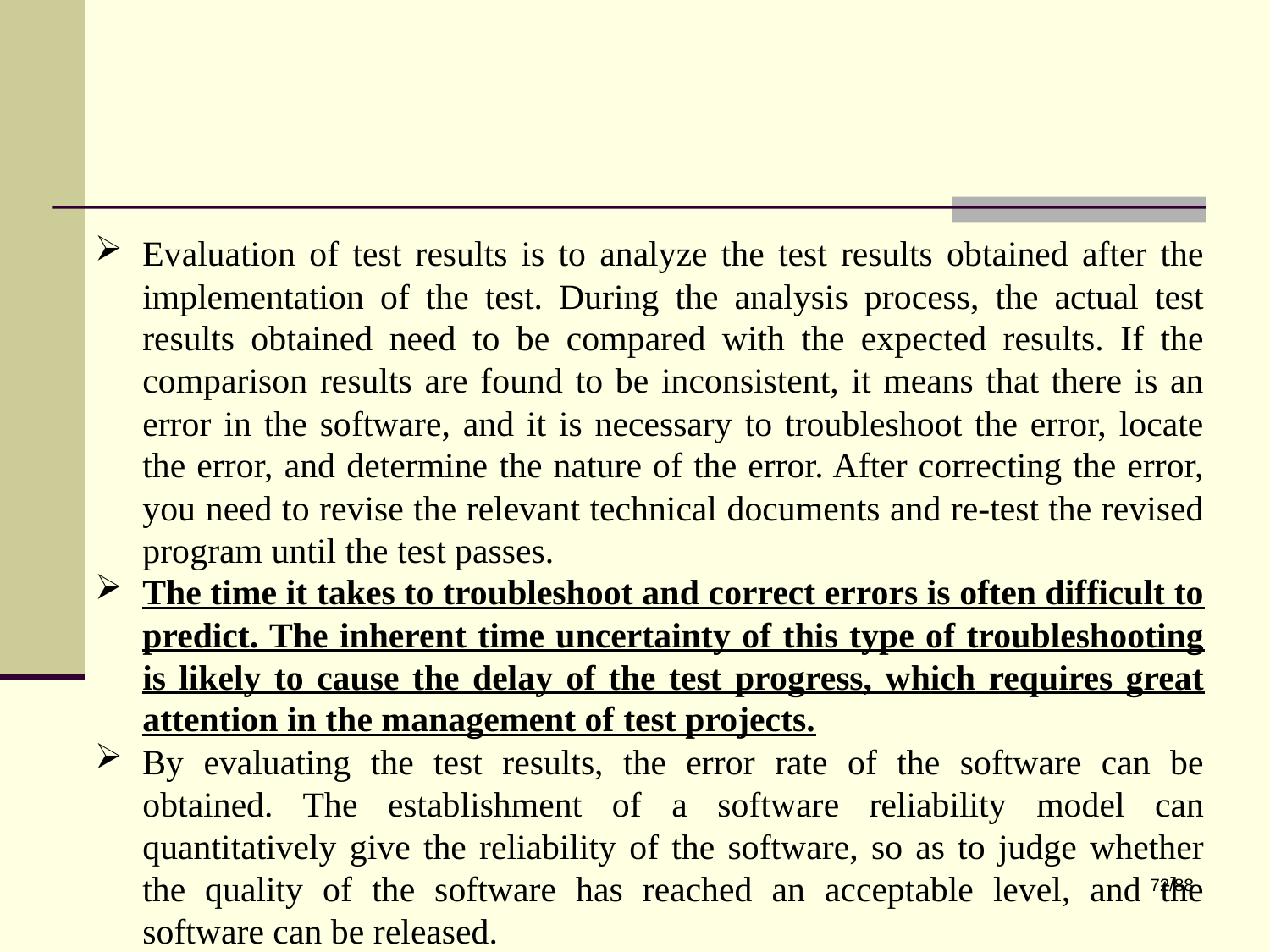

Evaluation of test results is to analyze the test results obtained after the implementation of the test. During the analysis process, the actual test results obtained need to be compared with the expected results. If the comparison results are found to be inconsistent, it means that there is an error in the software, and it is necessary to troubleshoot the error, locate the error, and determine the nature of the error. After correcting the error, you need to revise the relevant technical documents and re-test the revised program until the test passes.
The time it takes to troubleshoot and correct errors is often difficult to predict. The inherent time uncertainty of this type of troubleshooting is likely to cause the delay of the test progress, which requires great attention in the management of test projects.
By evaluating the test results, the error rate of the software can be obtained. The establishment of a software reliability model can quantitatively give the reliability of the software, so as to judge whether the quality of the software has reached an acceptable level, and the software can be released.
72/88